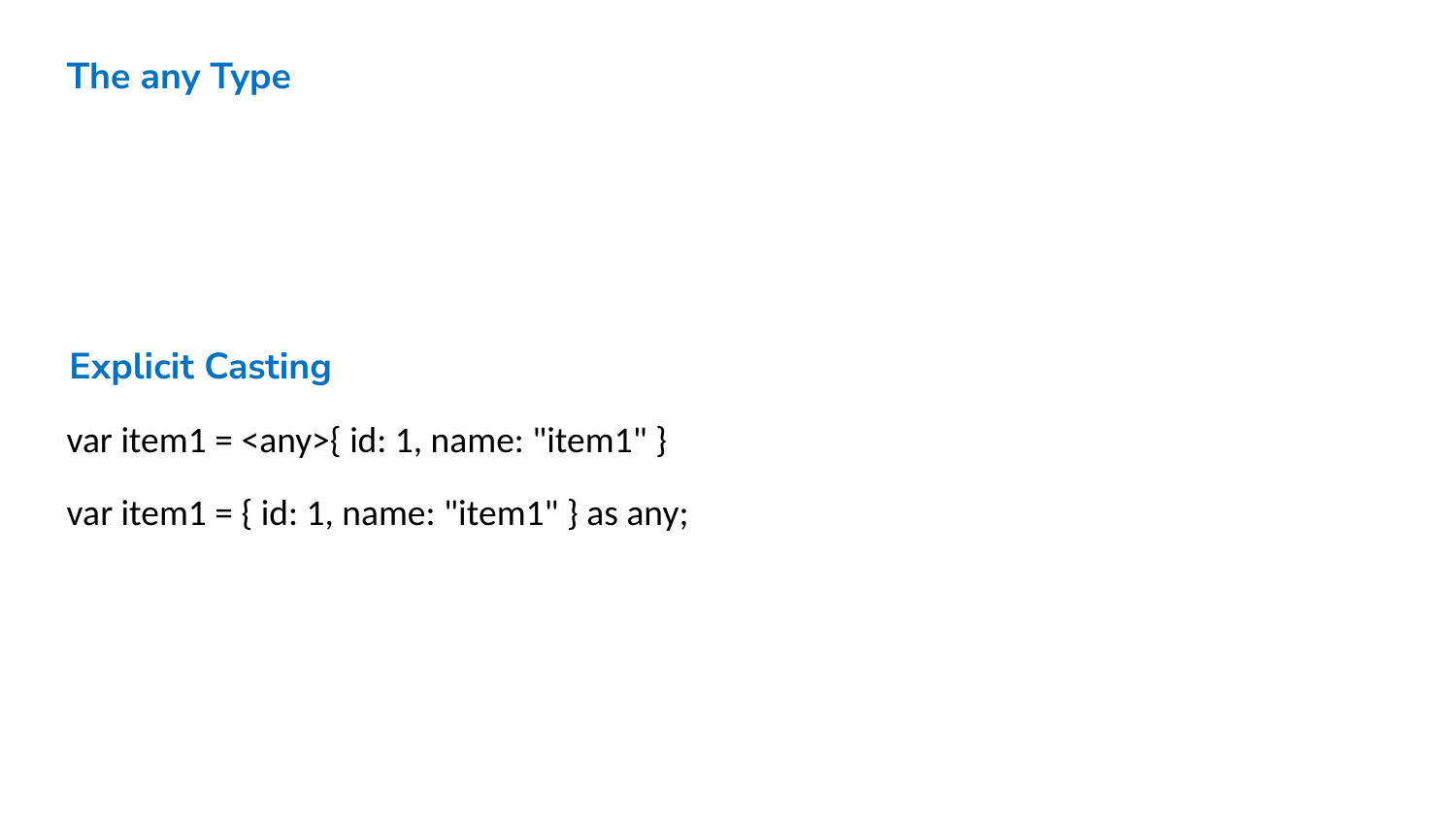

Basic Type
The any Type
Explicit Casting
var item1 = <any>{ id: 1, name: "item1" }
var item1 = { id: 1, name: "item1" } as any;